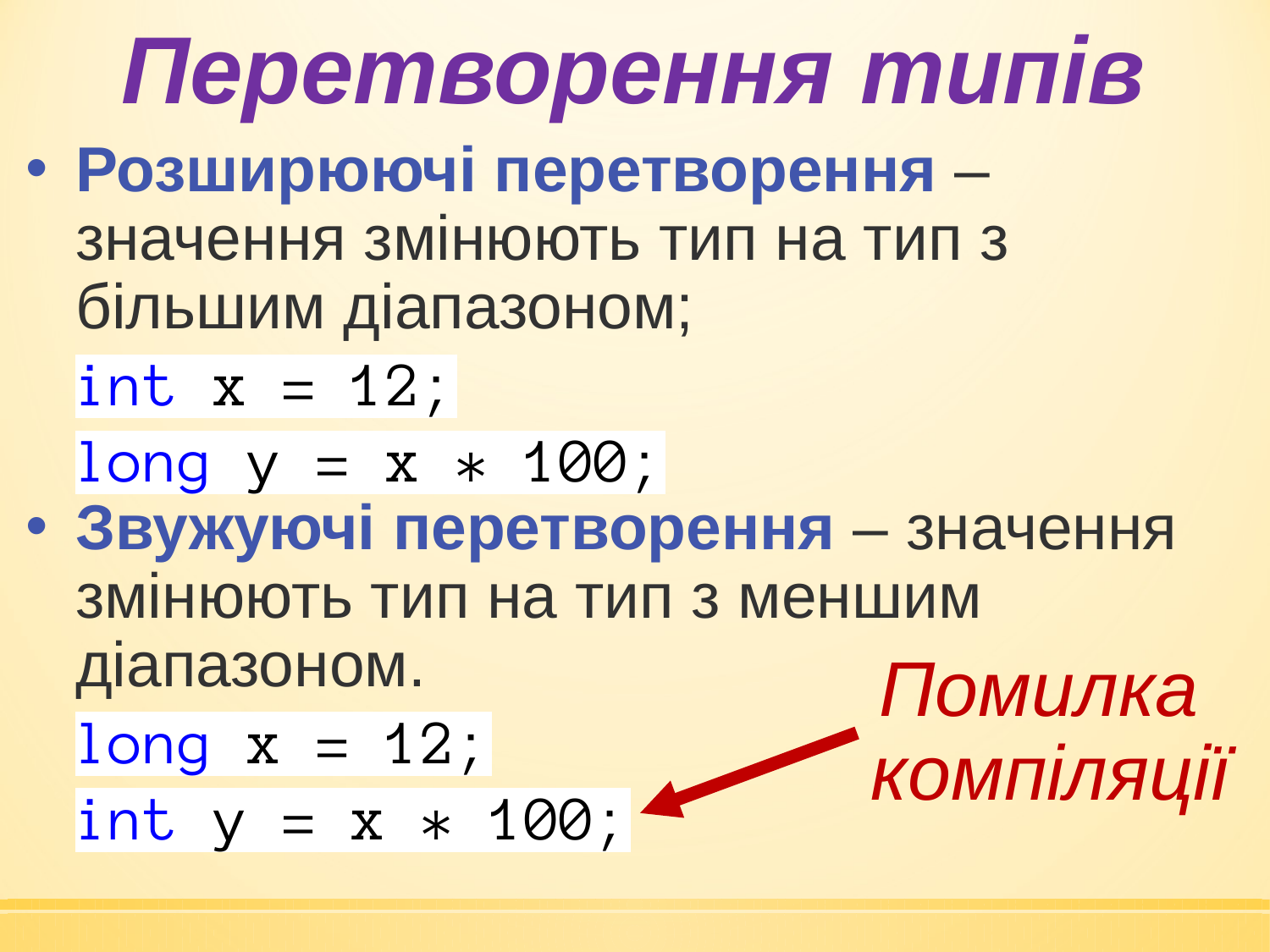

Перетворення типів
Розширюючі перетворення – значення змінюють тип на тип з більшим діапазоном;
int x = 12;
long y = x * 100;
Звужуючі перетворення – значення змінюють тип на тип з меншим діапазоном.
long x = 12;
int y = x * 100;

Помилка
компіляції